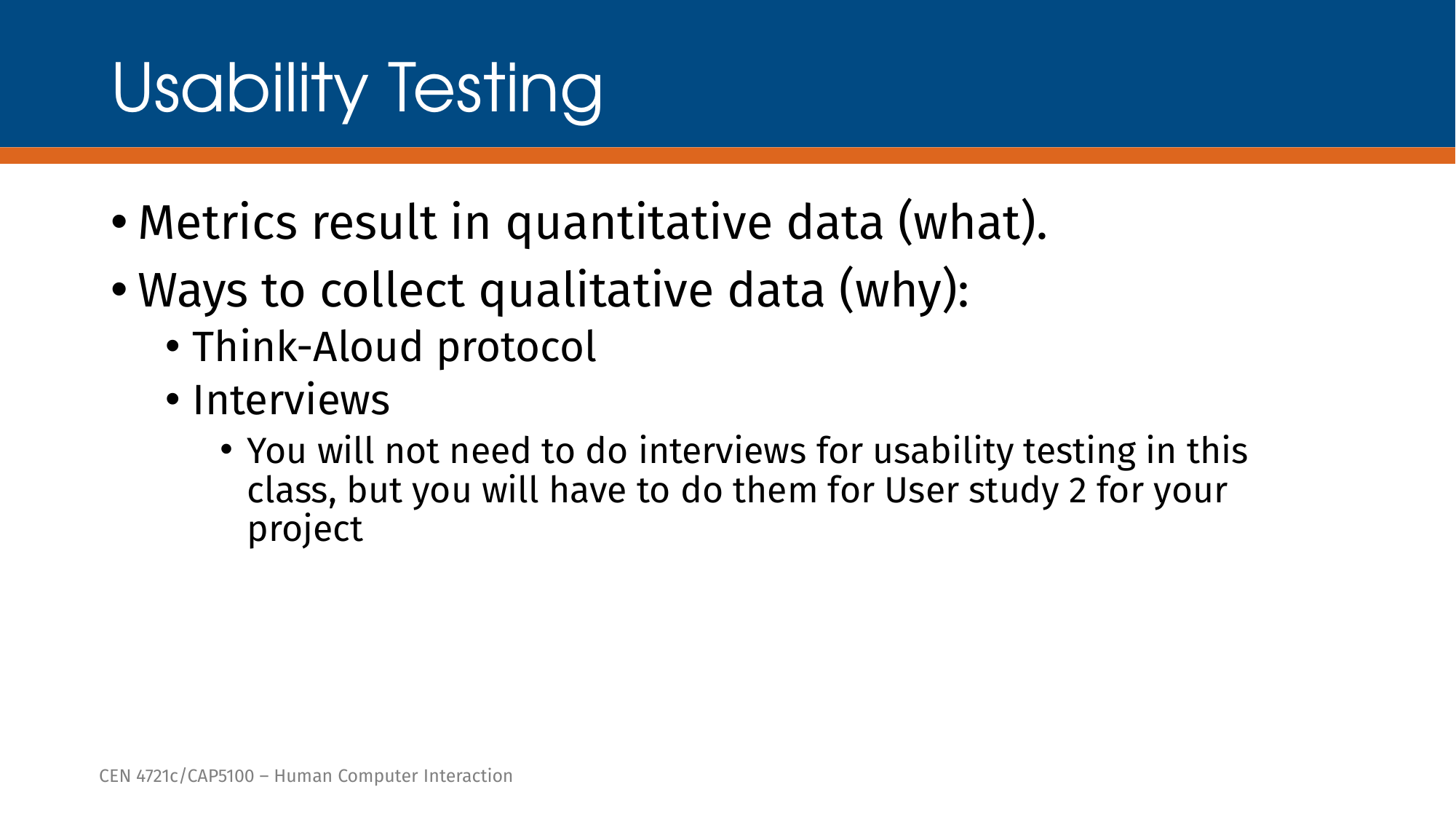

# Usability Testing
Metrics result in quantitative data (what).
Ways to collect qualitative data (why):
Think-Aloud protocol
Interviews
You will not need to do interviews for usability testing in this class, but you will have to do them for User study 2 for your project